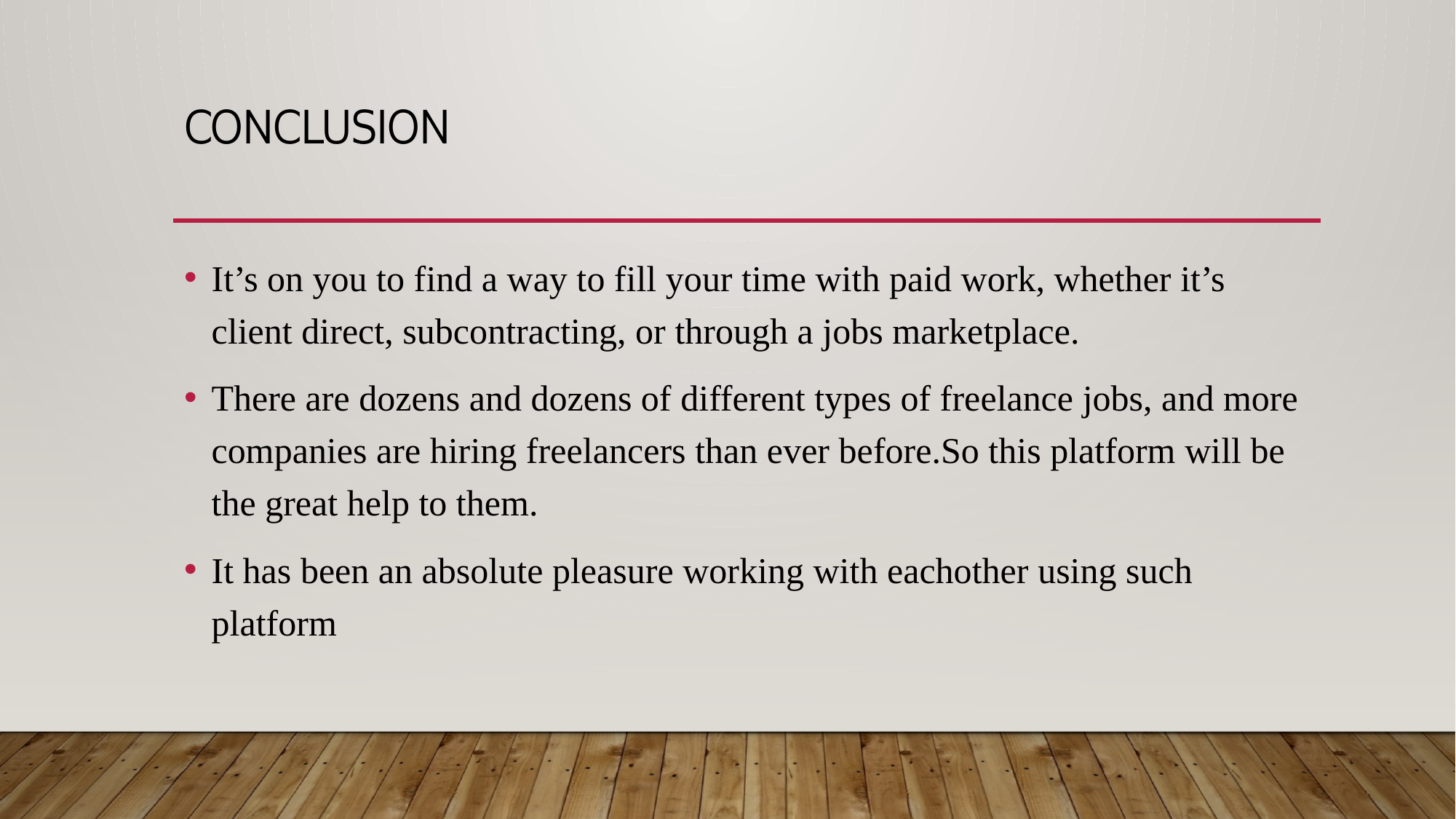

# Conclusion
It’s on you to find a way to fill your time with paid work, whether it’s client direct, subcontracting, or through a jobs marketplace.
There are dozens and dozens of different types of freelance jobs, and more companies are hiring freelancers than ever before.So this platform will be the great help to them.
It has been an absolute pleasure working with eachother using such platform